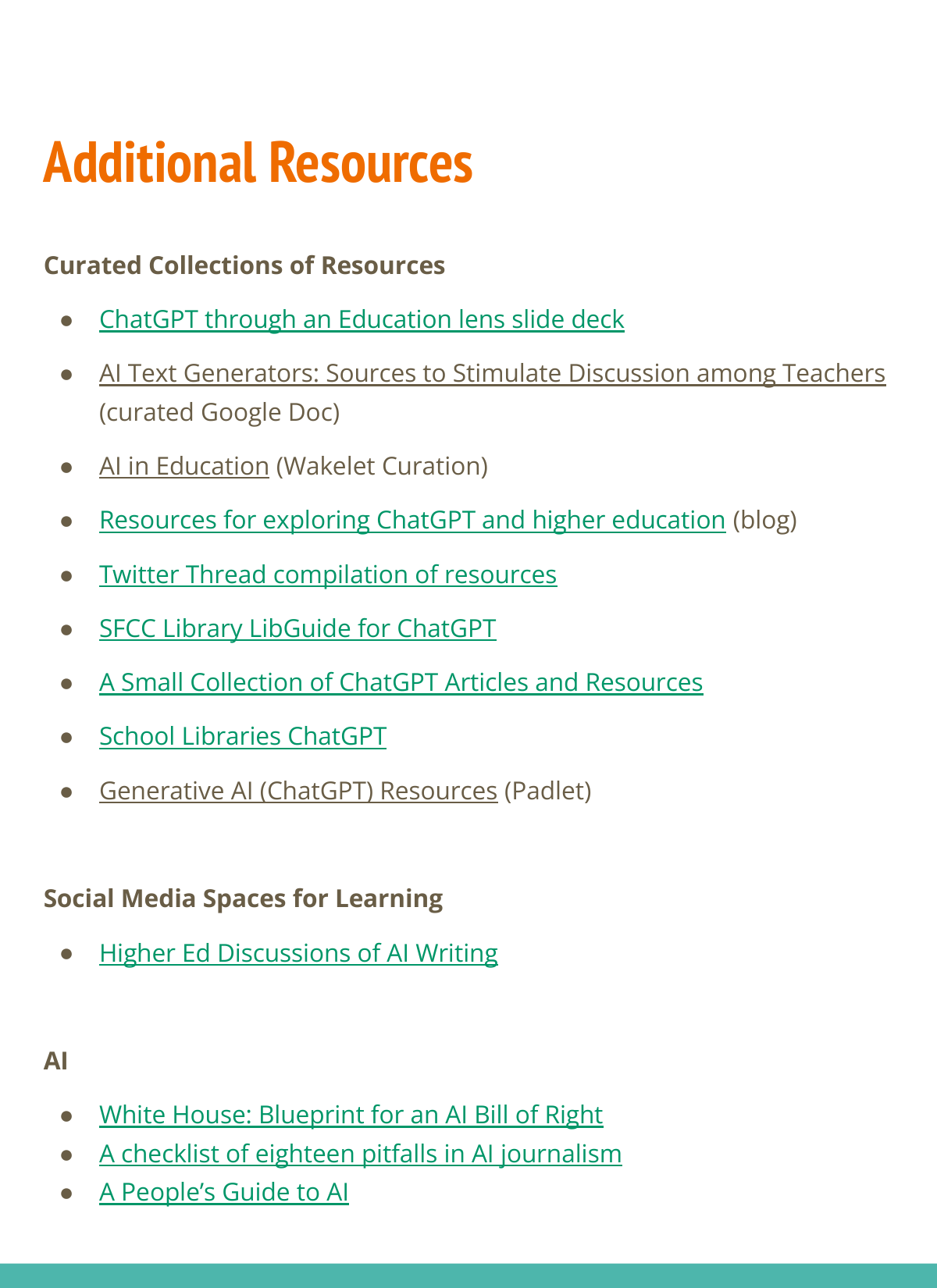

# Additional Resources
Curated Collections of Resources
ChatGPT through an Education lens slide deck
AI Text Generators: Sources to Stimulate Discussion among Teachers (curated Google Doc)
AI in Education (Wakelet Curation)
Resources for exploring ChatGPT and higher education (blog)
Twitter Thread compilation of resources
SFCC Library LibGuide for ChatGPT
A Small Collection of ChatGPT Articles and Resources
School Libraries ChatGPT
Generative AI (ChatGPT) Resources (Padlet)

Social Media Spaces for Learning
Higher Ed Discussions of AI Writing

AI
White House: Blueprint for an AI Bill of Right
A checklist of eighteen pitfalls in AI journalism
A People’s Guide to AI